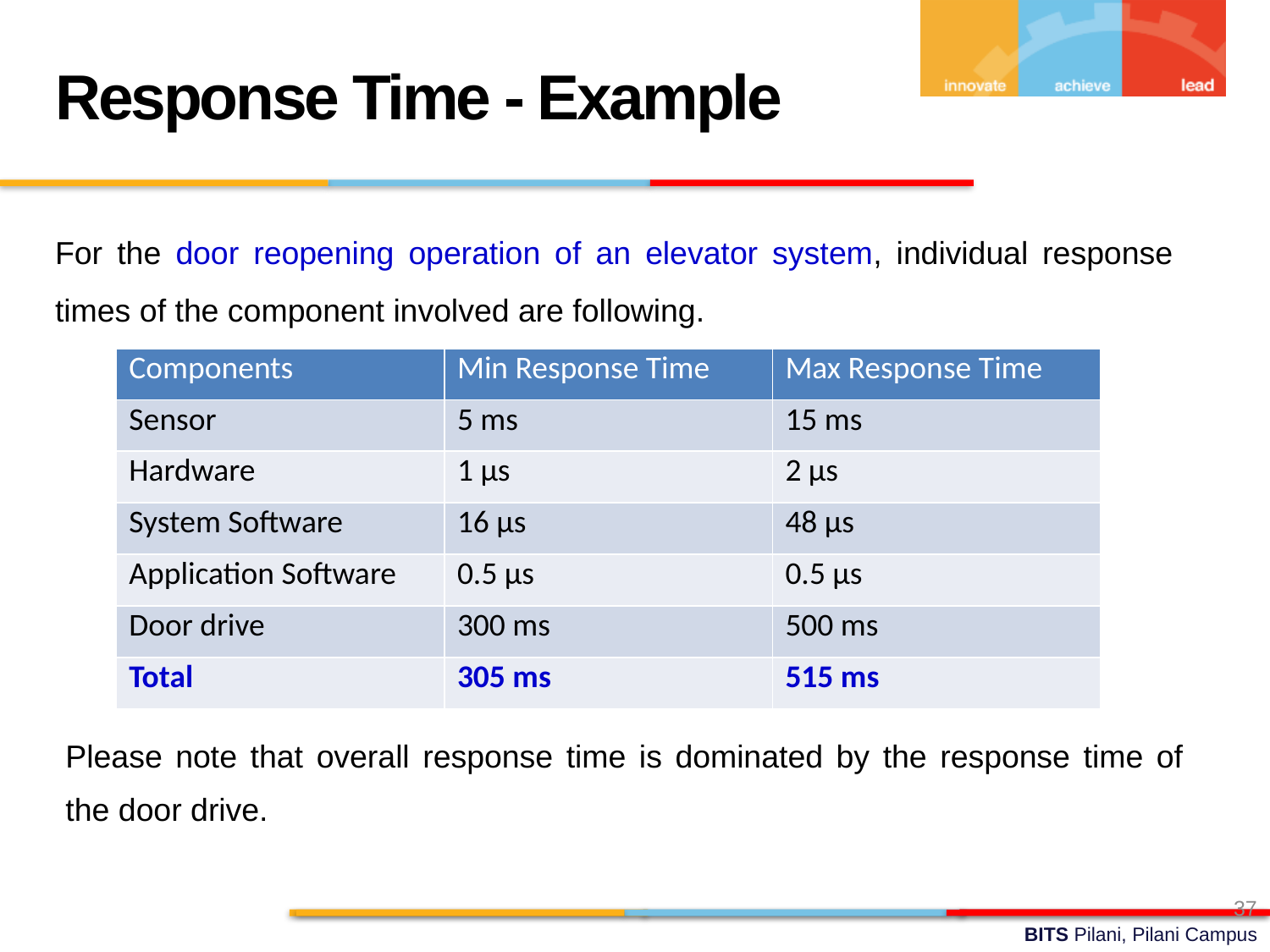

Response Time - Example
For the door reopening operation of an elevator system, individual response times of the component involved are following.
| Components | Min Response Time | Max Response Time |
| --- | --- | --- |
| Sensor | 5 ms | 15 ms |
| Hardware | 1 μs | 2 μs |
| System Software | 16 μs | 48 μs |
| Application Software | 0.5 μs | 0.5 μs |
| Door drive | 300 ms | 500 ms |
| Total | 305 ms | 515 ms |
Please note that overall response time is dominated by the response time of the door drive.
37